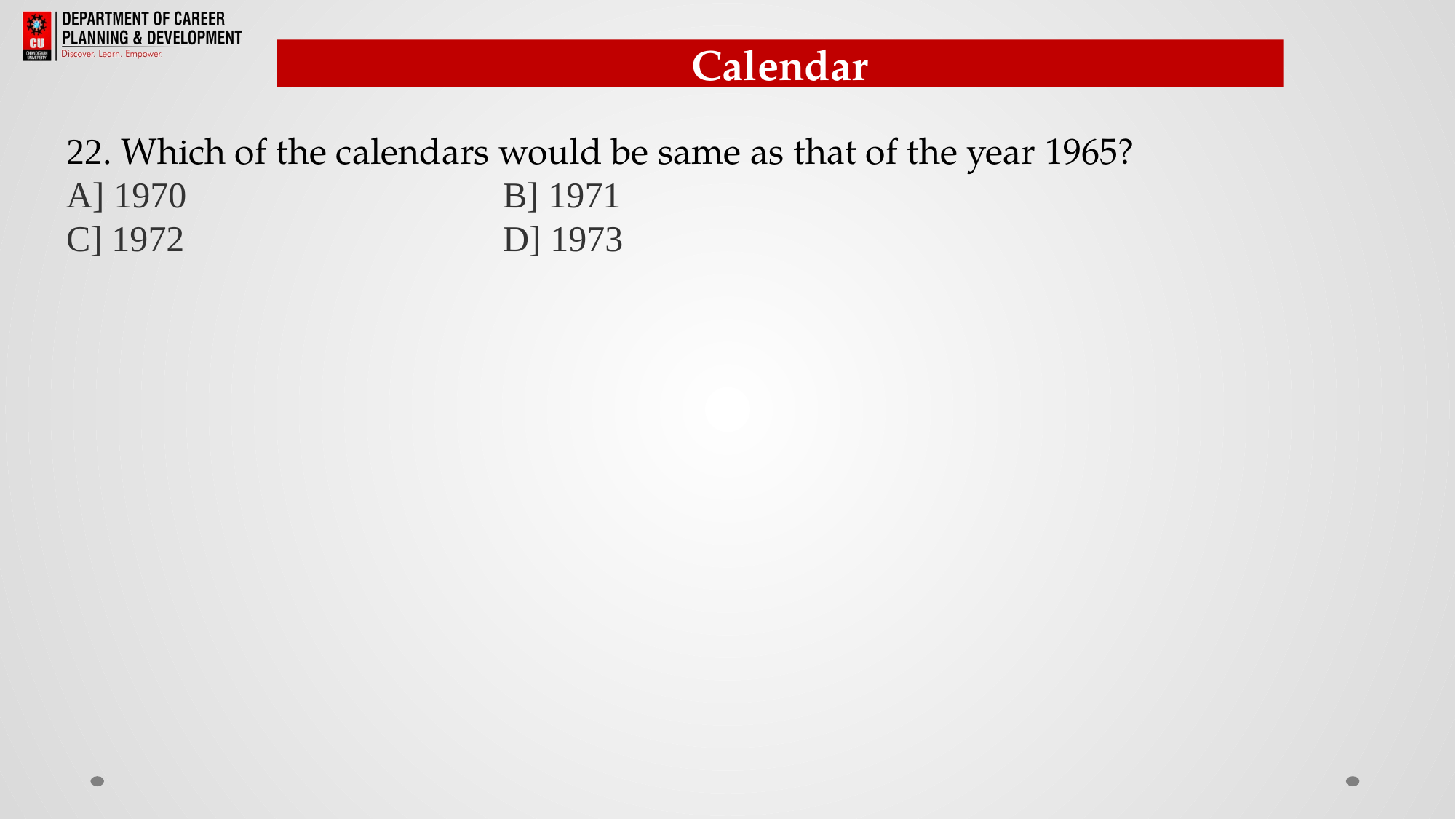

Calendar
22. Which of the calendars would be same as that of the year 1965?
A] 1970            		B] 1971
C] 1972			D] 1973